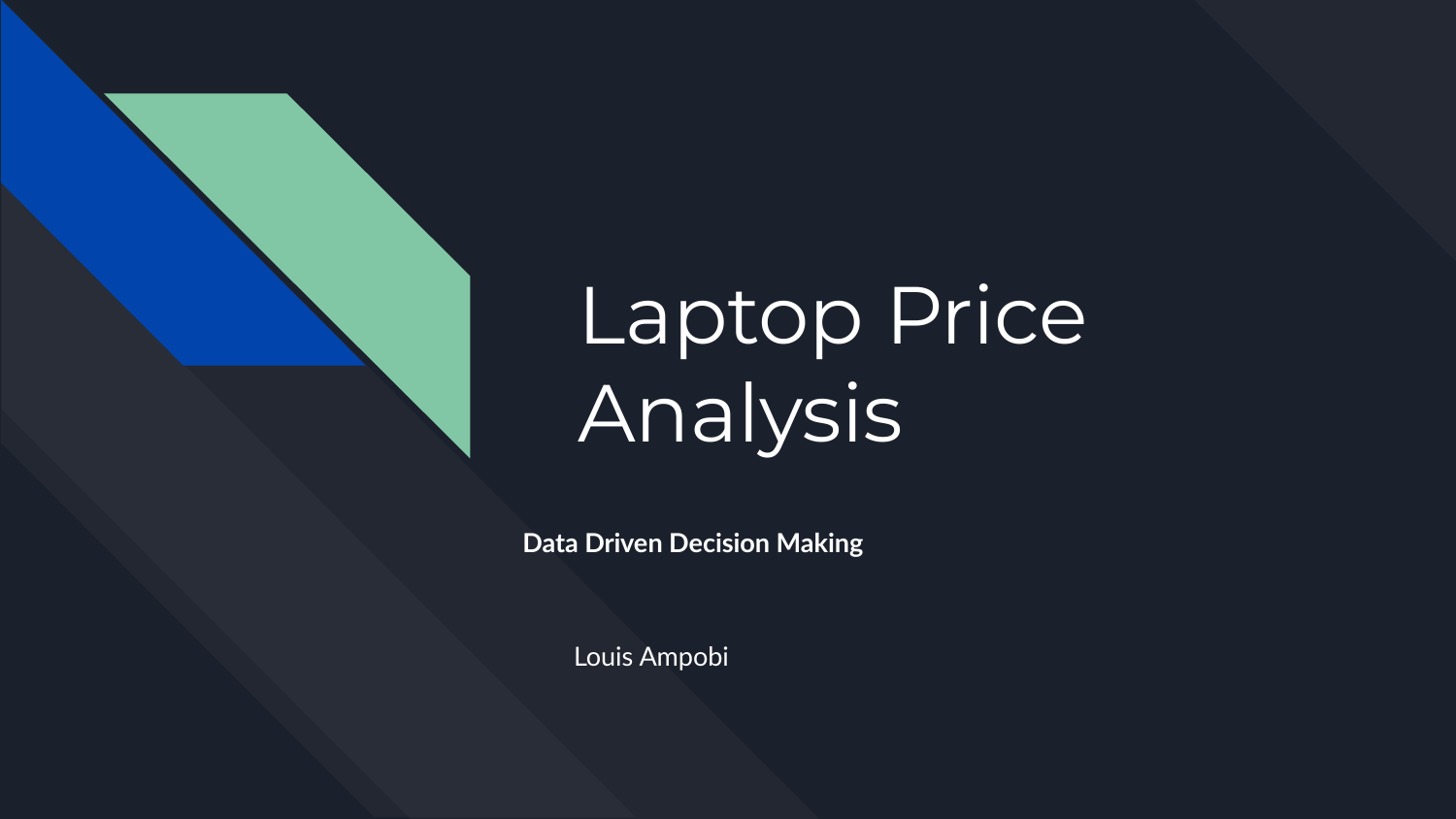

# Laptop Price Analysis
Data Driven Decision Making
Louis Ampobi